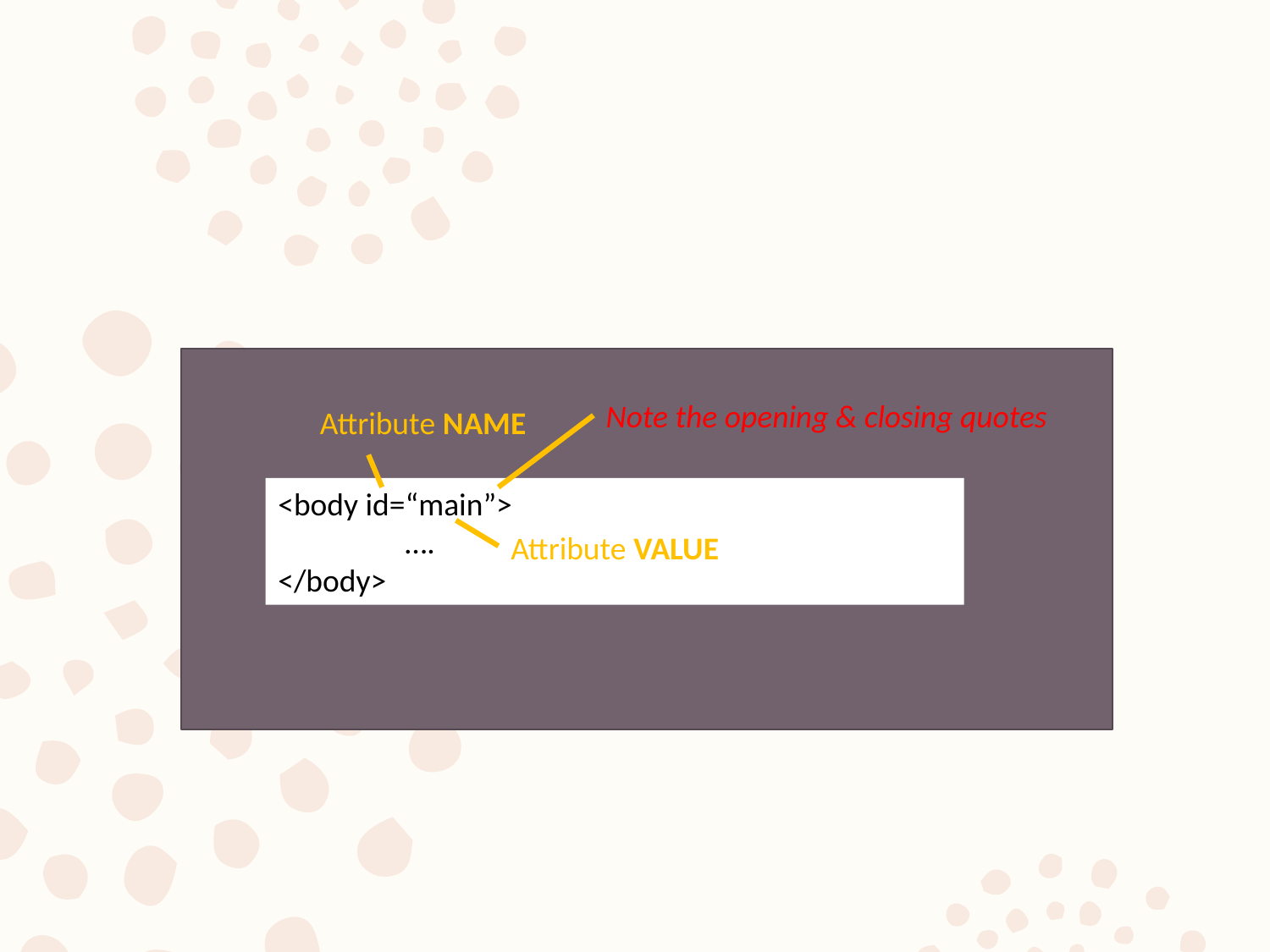

Note the opening & closing quotes
Attribute NAME
<body id=“main”>
	….
</body>
Attribute VALUE